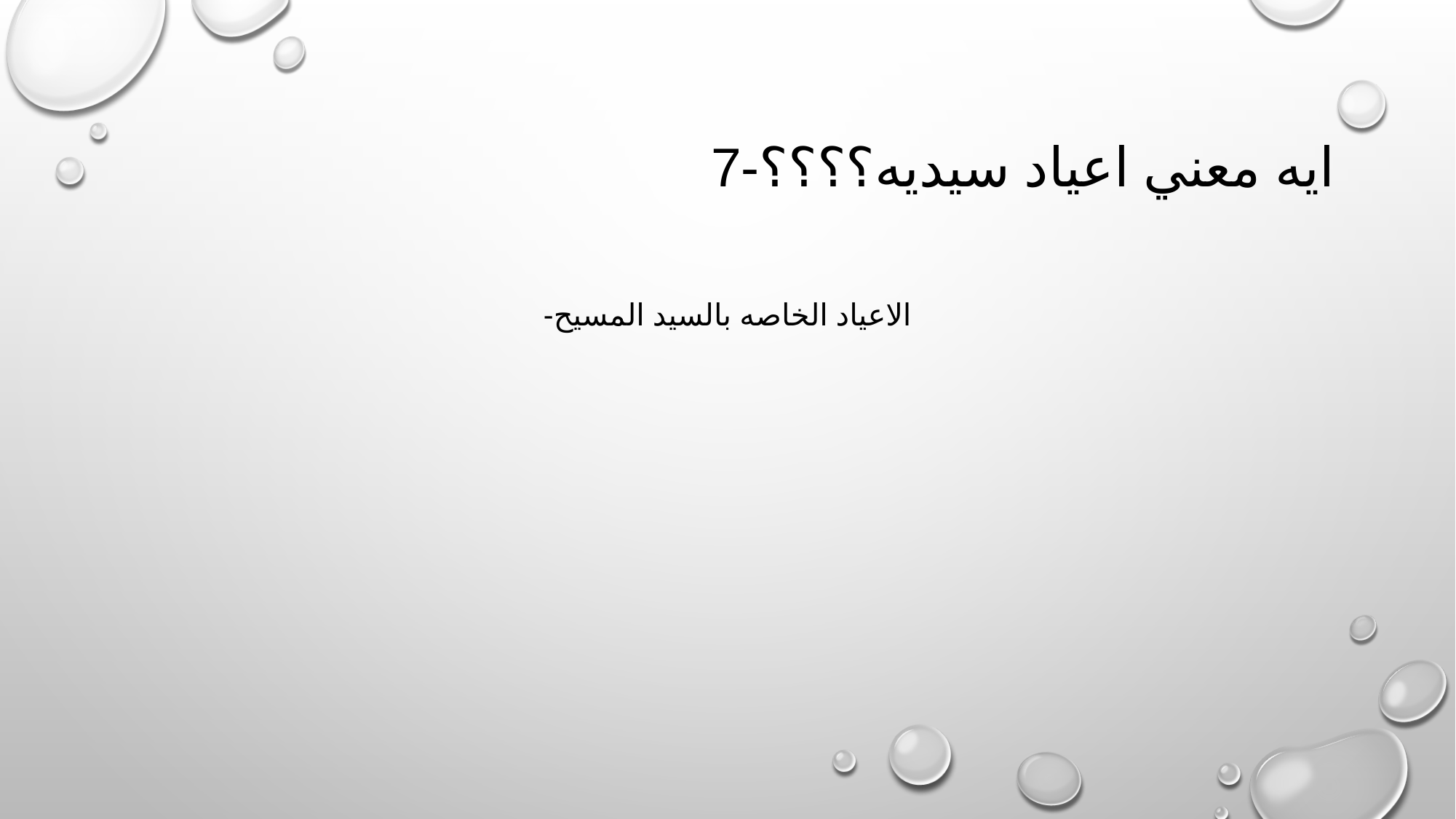

# 7-ايه معني اعياد سيديه؟؟؟؟
-الاعياد الخاصه بالسيد المسيح